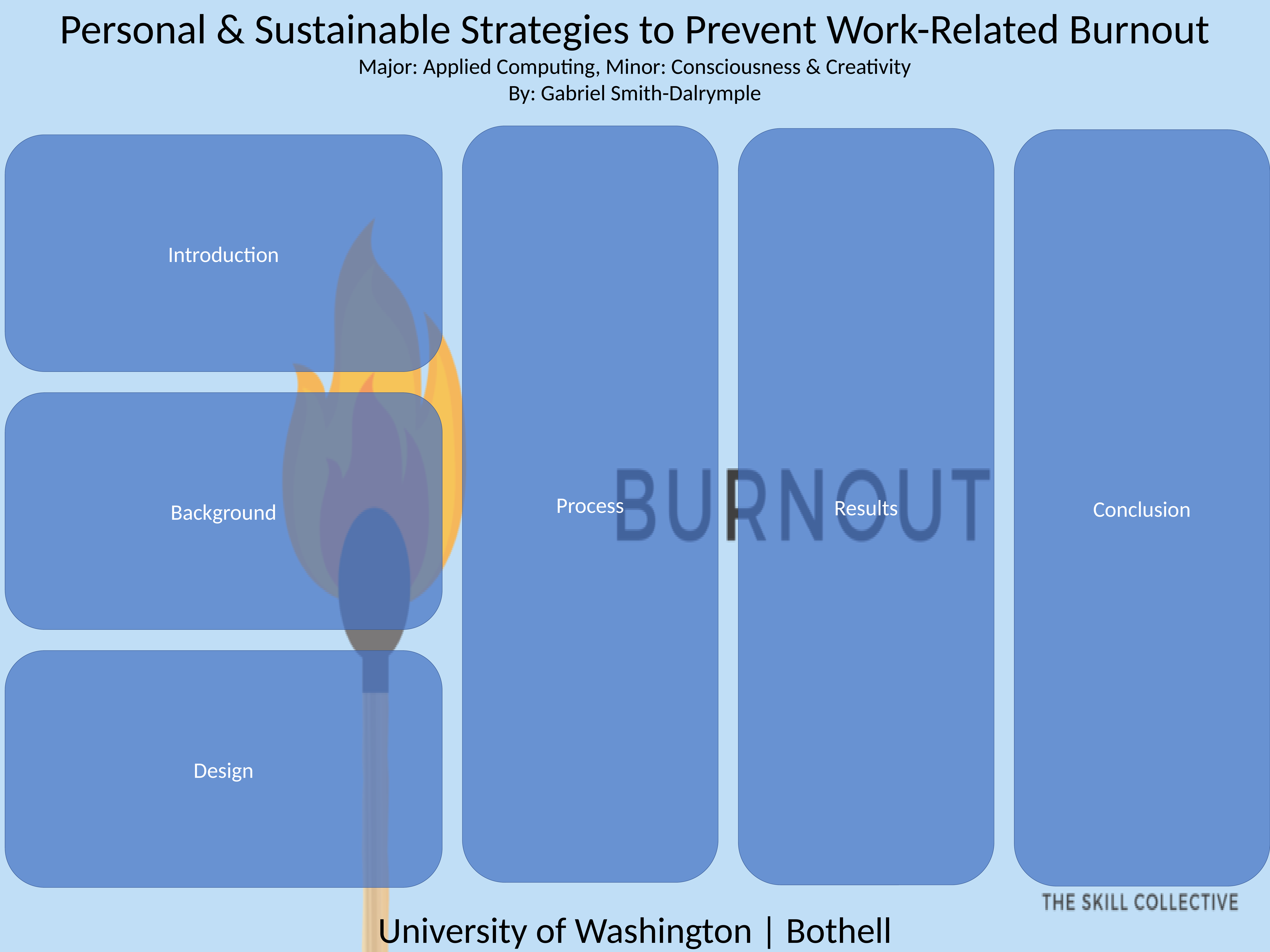

Personal & Sustainable Strategies to Prevent Work-Related Burnout
Major: Applied Computing, Minor: Consciousness & Creativity
By: Gabriel Smith-Dalrymple
Process
Results
Conclusion
Introduction
Background
Design
University of Washington | Bothell